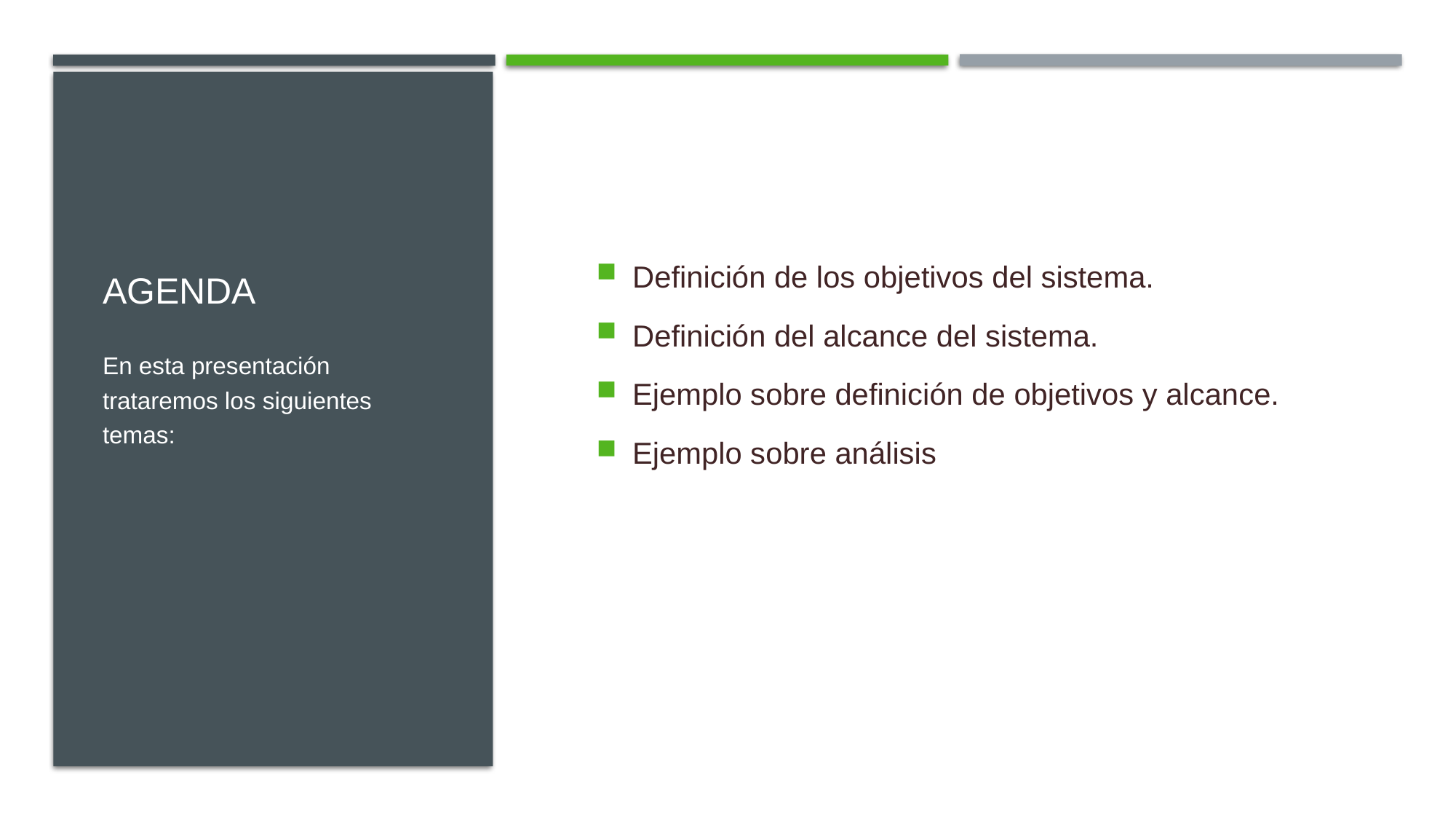

# agenda
Definición de los objetivos del sistema.
Definición del alcance del sistema.
Ejemplo sobre definición de objetivos y alcance.
Ejemplo sobre análisis

En esta presentación trataremos los siguientes temas: